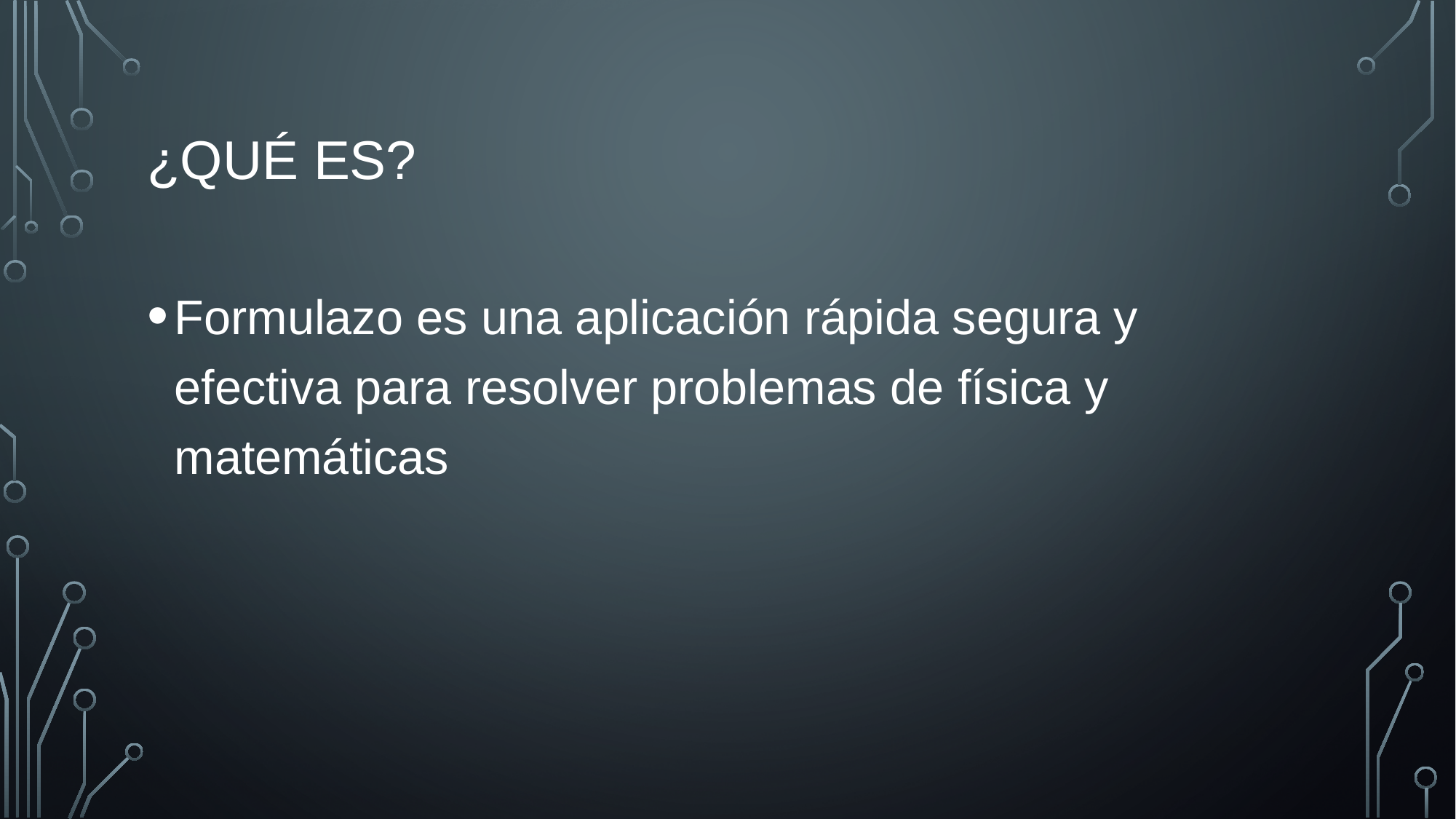

# ¿Qué es?
Formulazo es una aplicación rápida segura y efectiva para resolver problemas de física y matemáticas